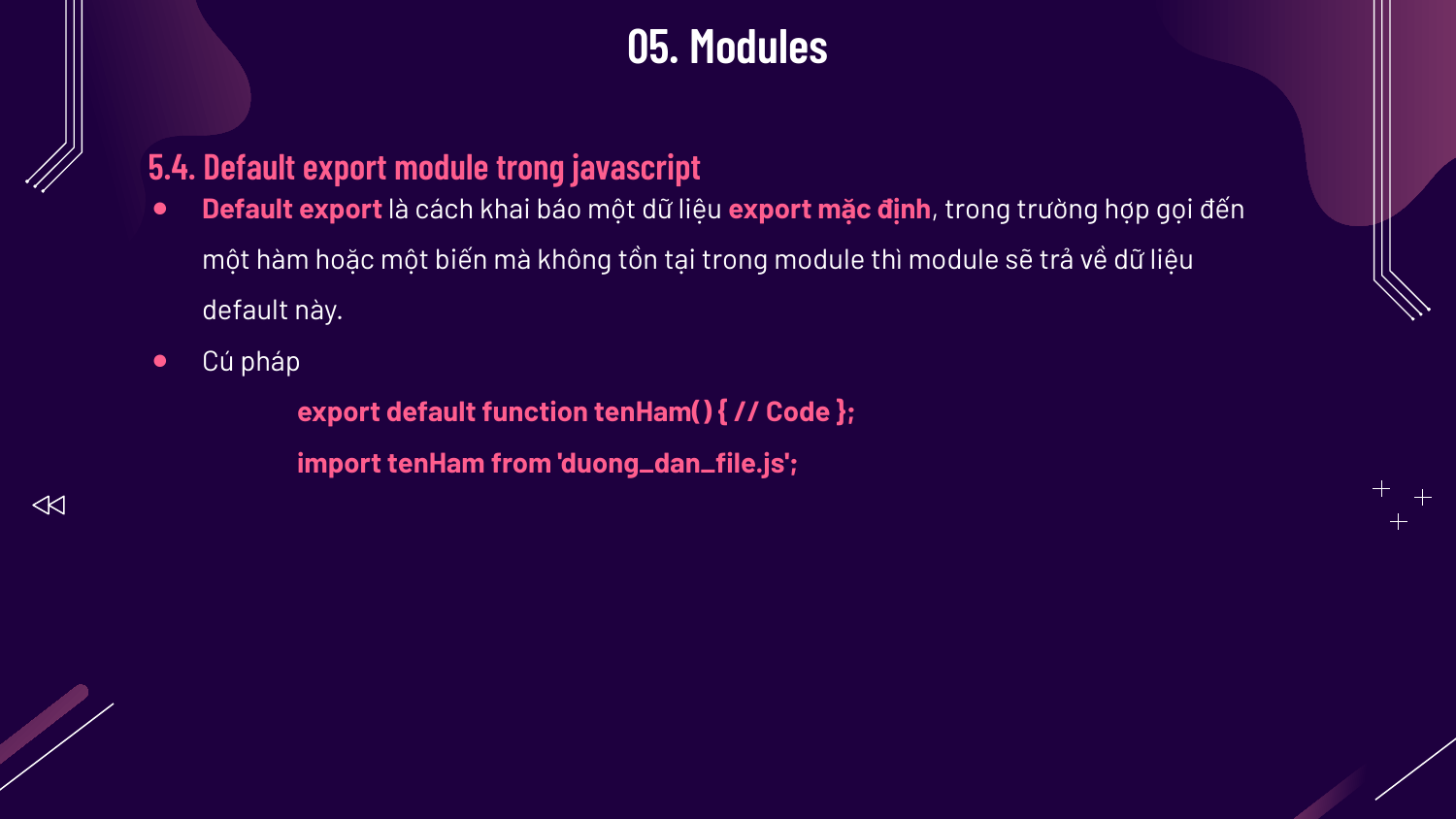

# 05. Modules
5.4. Default export module trong javascript
Default export là cách khai báo một dữ liệu export mặc định, trong trường hợp gọi đến một hàm hoặc một biến mà không tồn tại trong module thì module sẽ trả về dữ liệu default này.
Cú pháp
	export default function tenHam() { // Code };
	import tenHam from 'duong_dan_file.js';